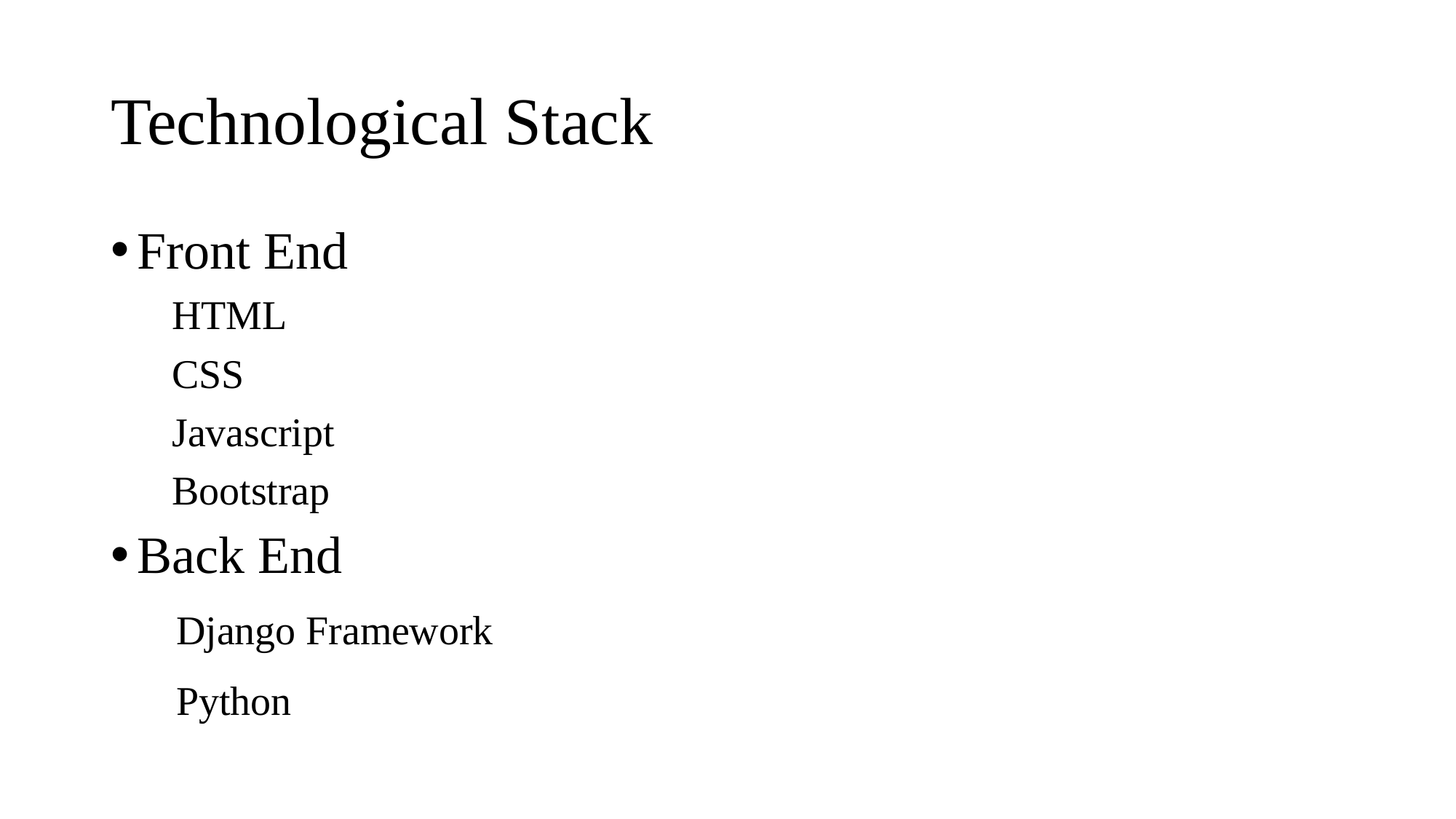

# Technological Stack
Front End
      HTML
      CSS
      Javascript
      Bootstrap
Back End
     Django Framework
     Python